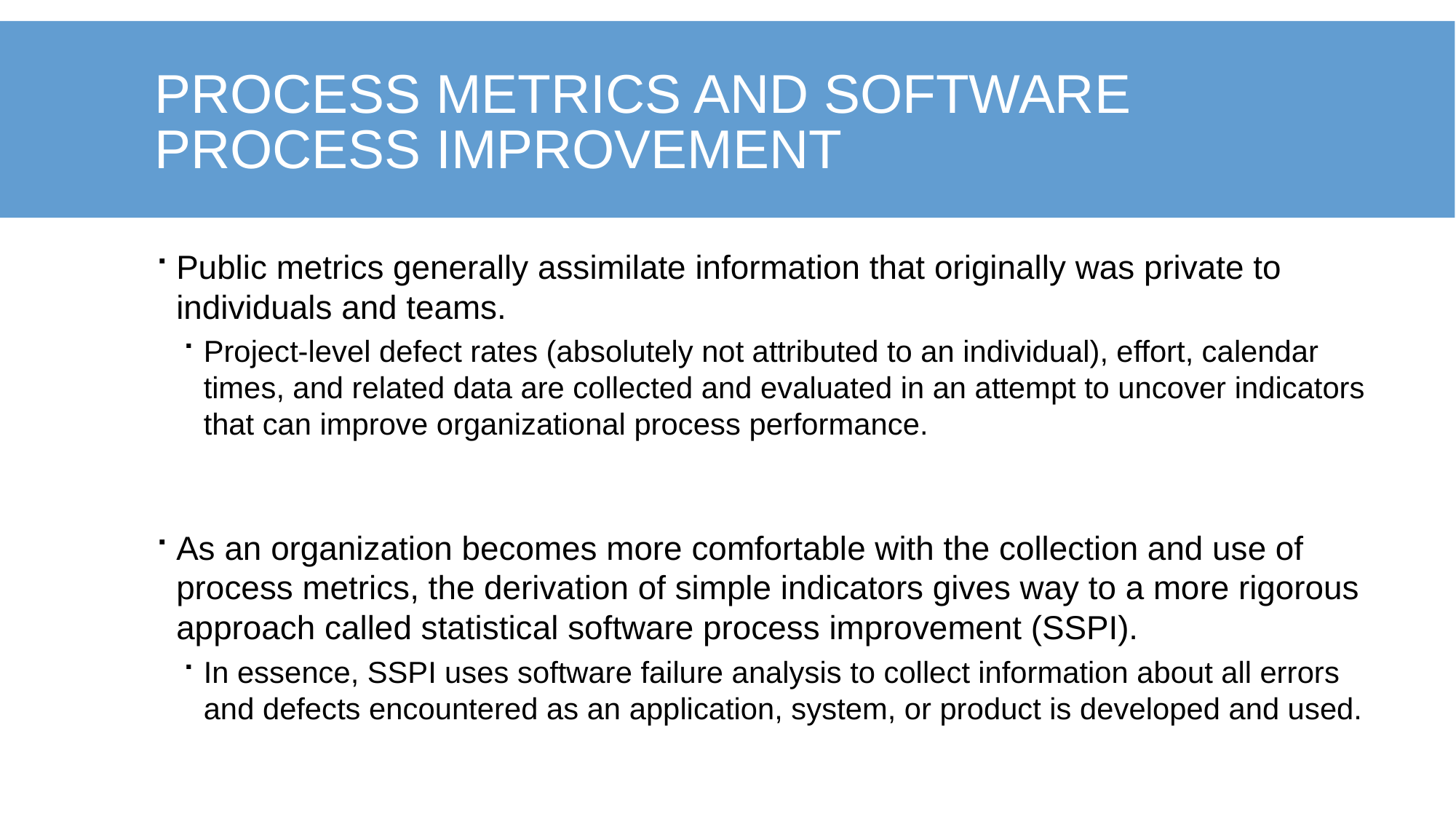

# Process Metrics and software process improvement
Public metrics generally assimilate information that originally was private to individuals and teams.
Project-level defect rates (absolutely not attributed to an individual), effort, calendar times, and related data are collected and evaluated in an attempt to uncover indicators that can improve organizational process performance.

As an organization becomes more comfortable with the collection and use of process metrics, the derivation of simple indicators gives way to a more rigorous approach called statistical software process improvement (SSPI).
In essence, SSPI uses software failure analysis to collect information about all errors and defects encountered as an application, system, or product is developed and used.